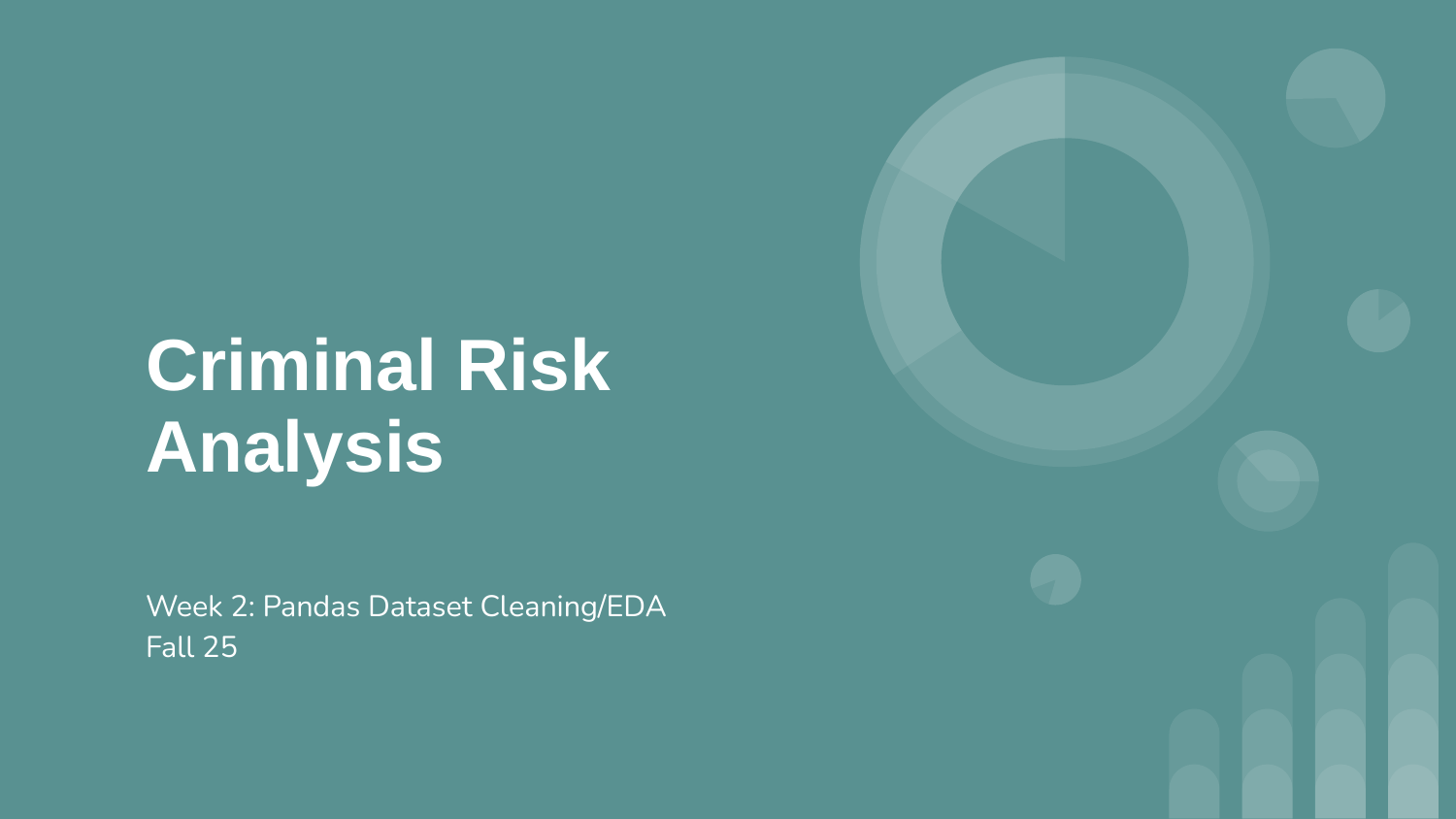

# Criminal Risk Analysis
Week 2: Pandas Dataset Cleaning/EDA
Fall 25